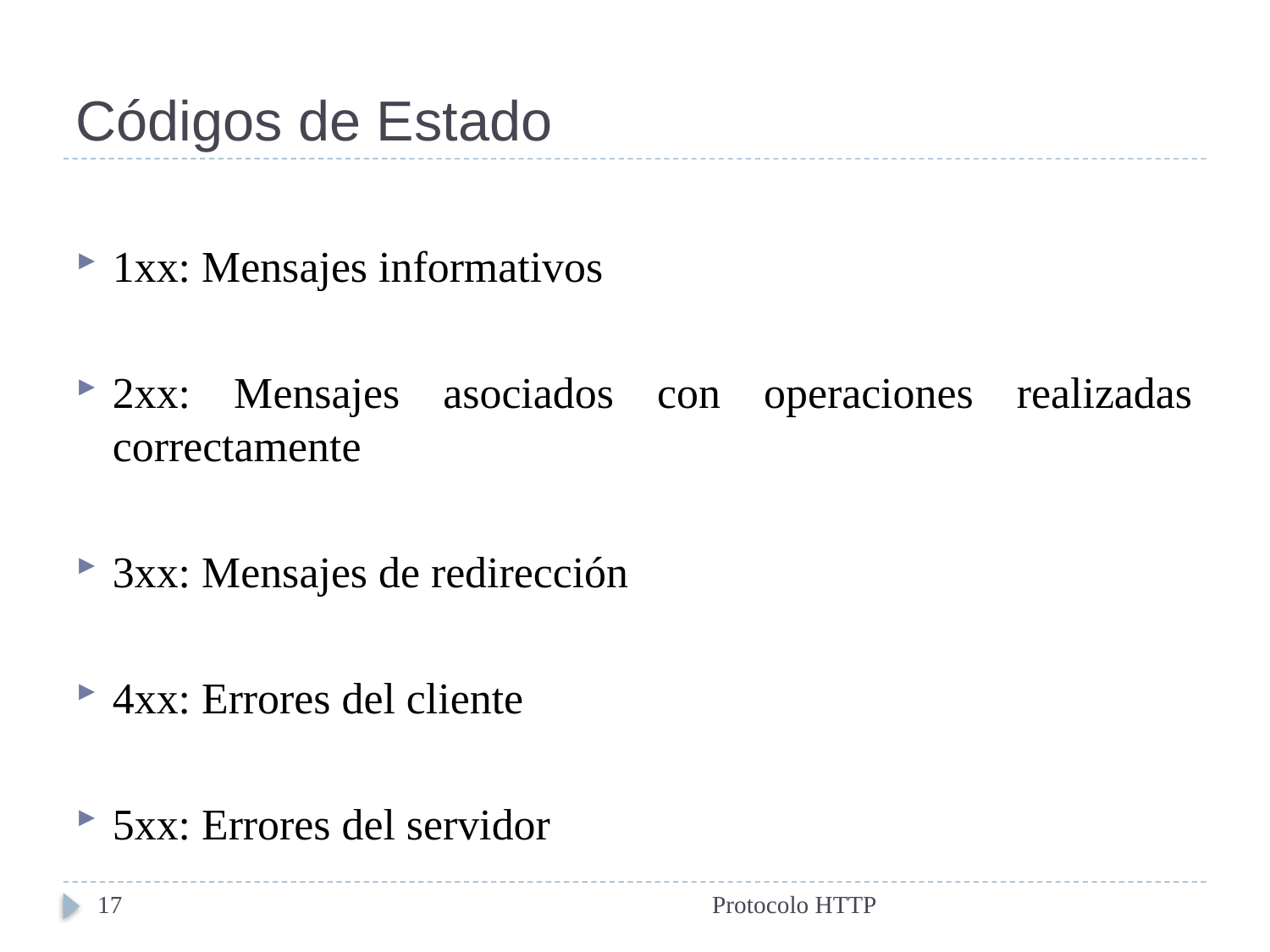

# Códigos de Estado

1xx: Mensajes informativos

2xx: Mensajes asociados con operaciones realizadas correctamente

3xx: Mensajes de redirección

4xx: Errores del cliente

5xx: Errores del servidor
17
Protocolo HTTP